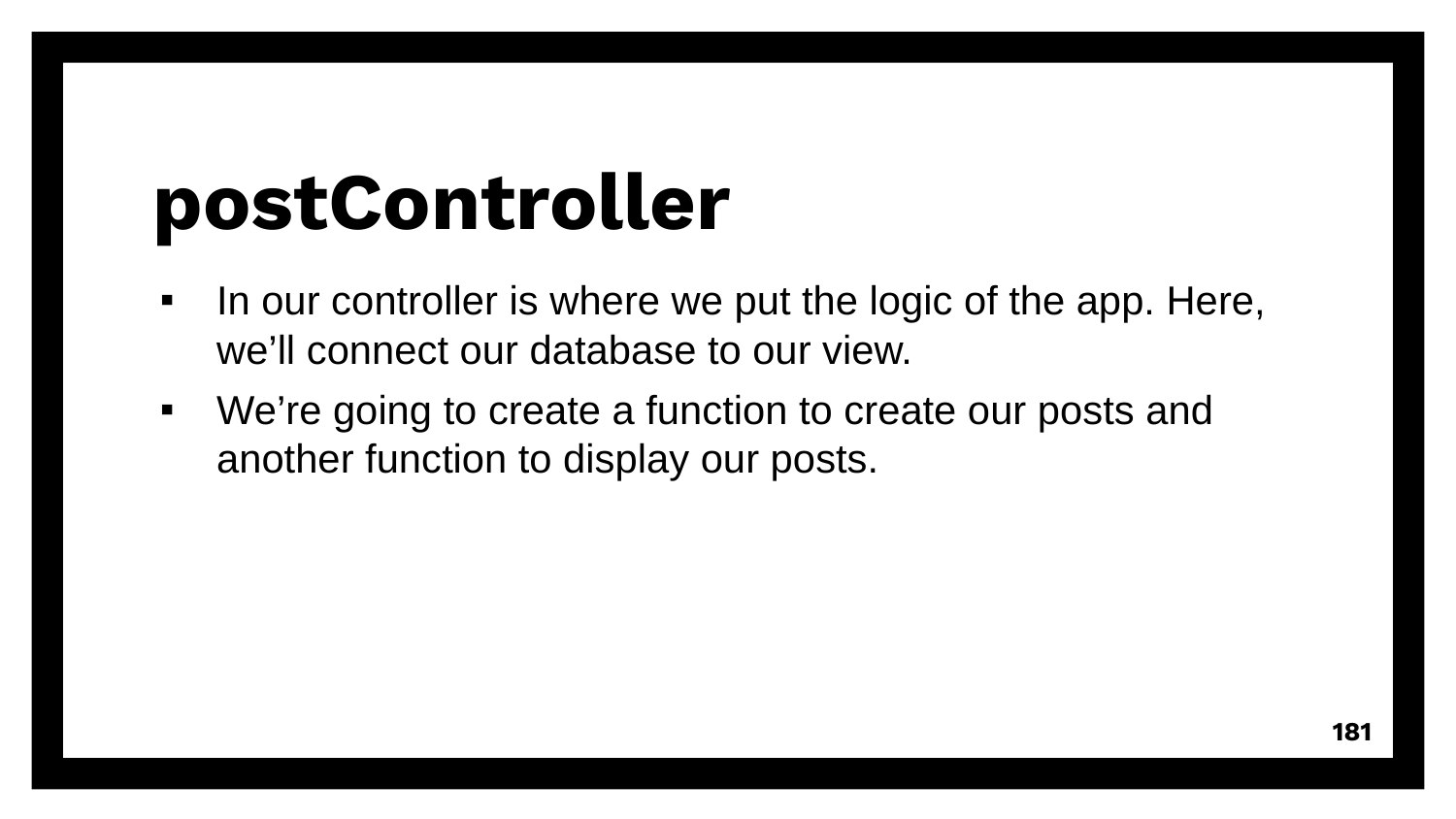

# postController
In our controller is where we put the logic of the app. Here, we’ll connect our database to our view.
We’re going to create a function to create our posts and another function to display our posts.
181